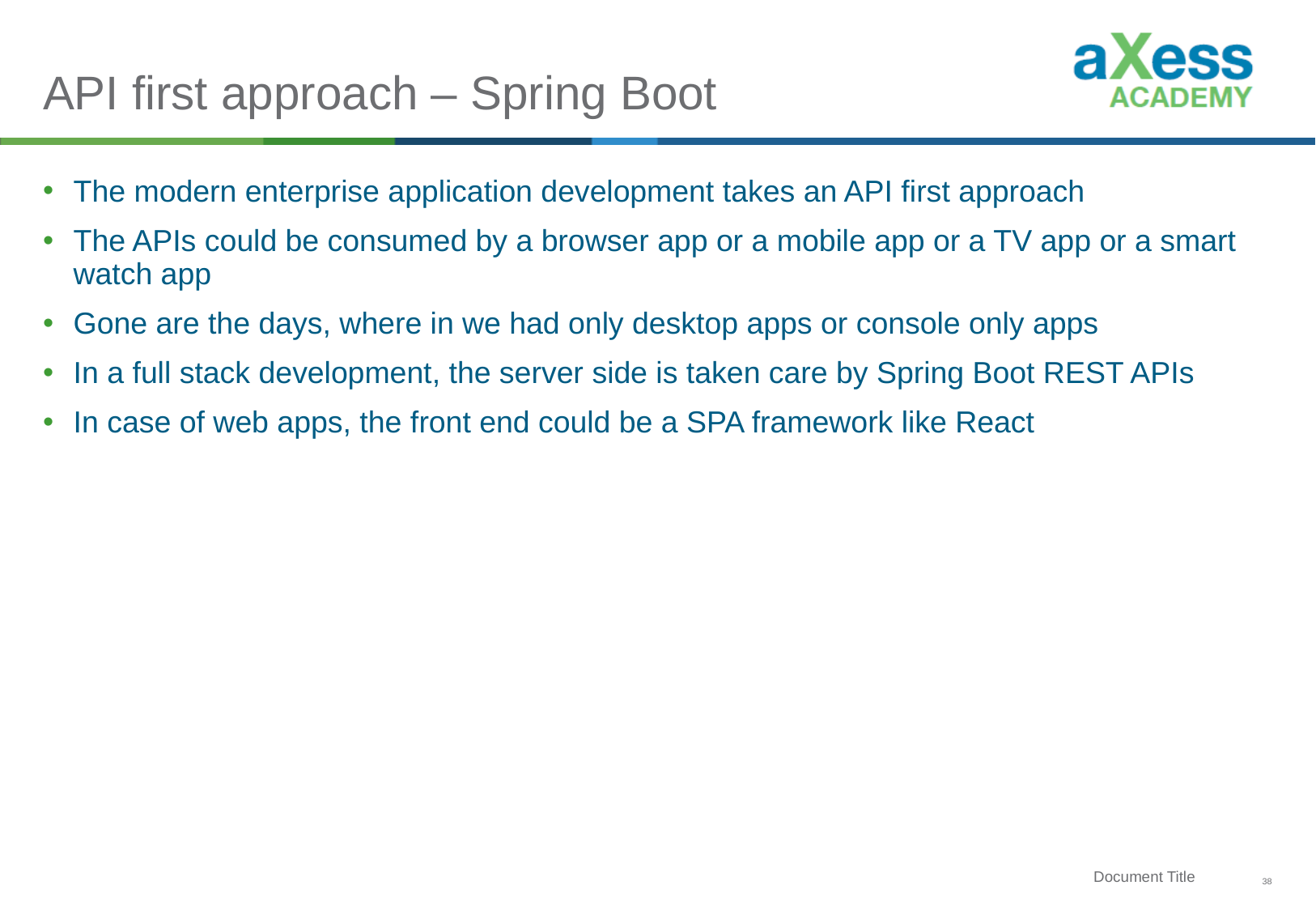

# API first approach – Spring Boot
The modern enterprise application development takes an API first approach
The APIs could be consumed by a browser app or a mobile app or a TV app or a smart watch app
Gone are the days, where in we had only desktop apps or console only apps
In a full stack development, the server side is taken care by Spring Boot REST APIs
In case of web apps, the front end could be a SPA framework like React